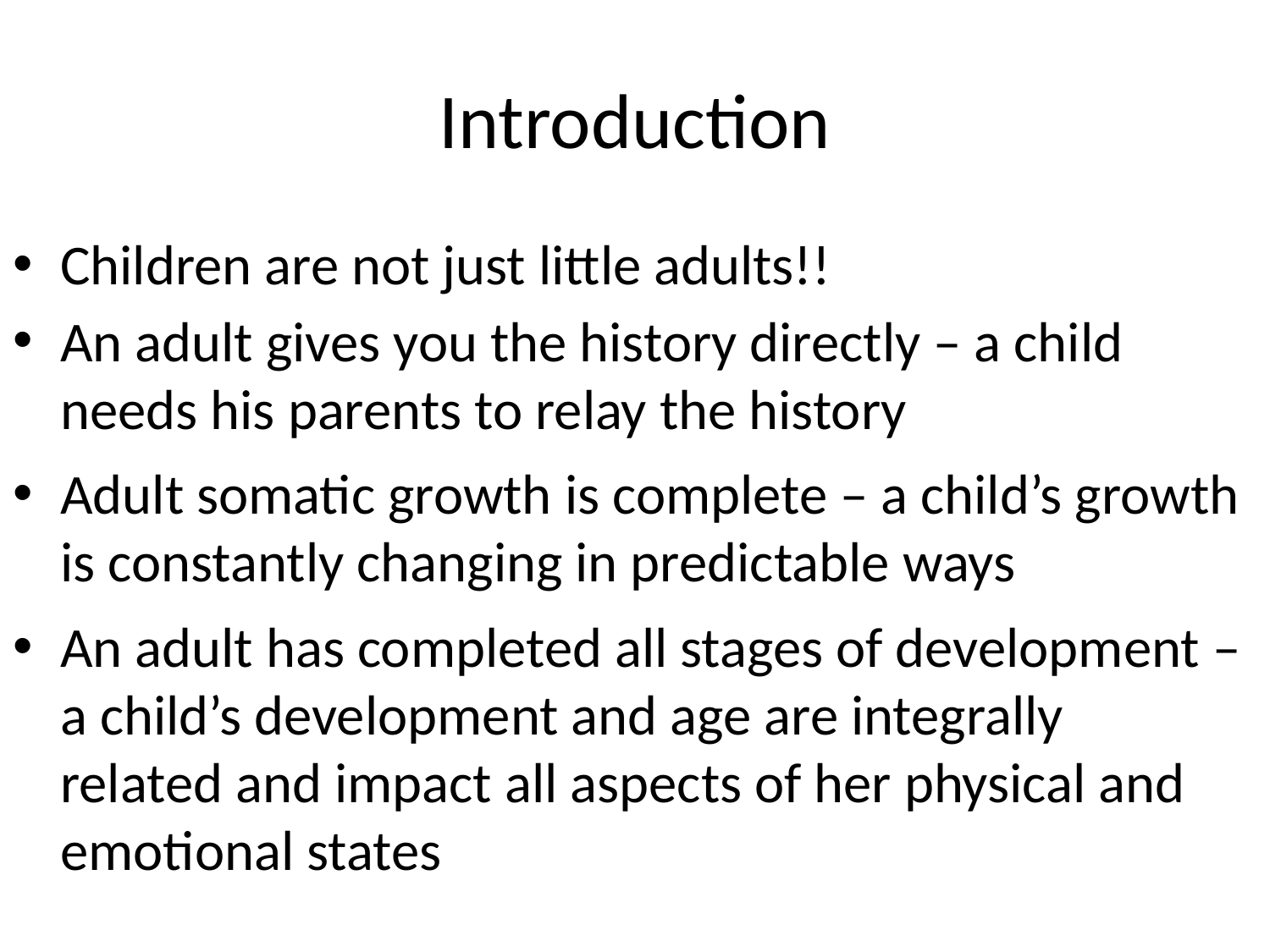

# Introduction
Children are not just little adults!!
An adult gives you the history directly – a child needs his parents to relay the history
Adult somatic growth is complete – a child’s growth is constantly changing in predictable ways
An adult has completed all stages of development – a child’s development and age are integrally
related and impact all aspects of her physical and
emotional states